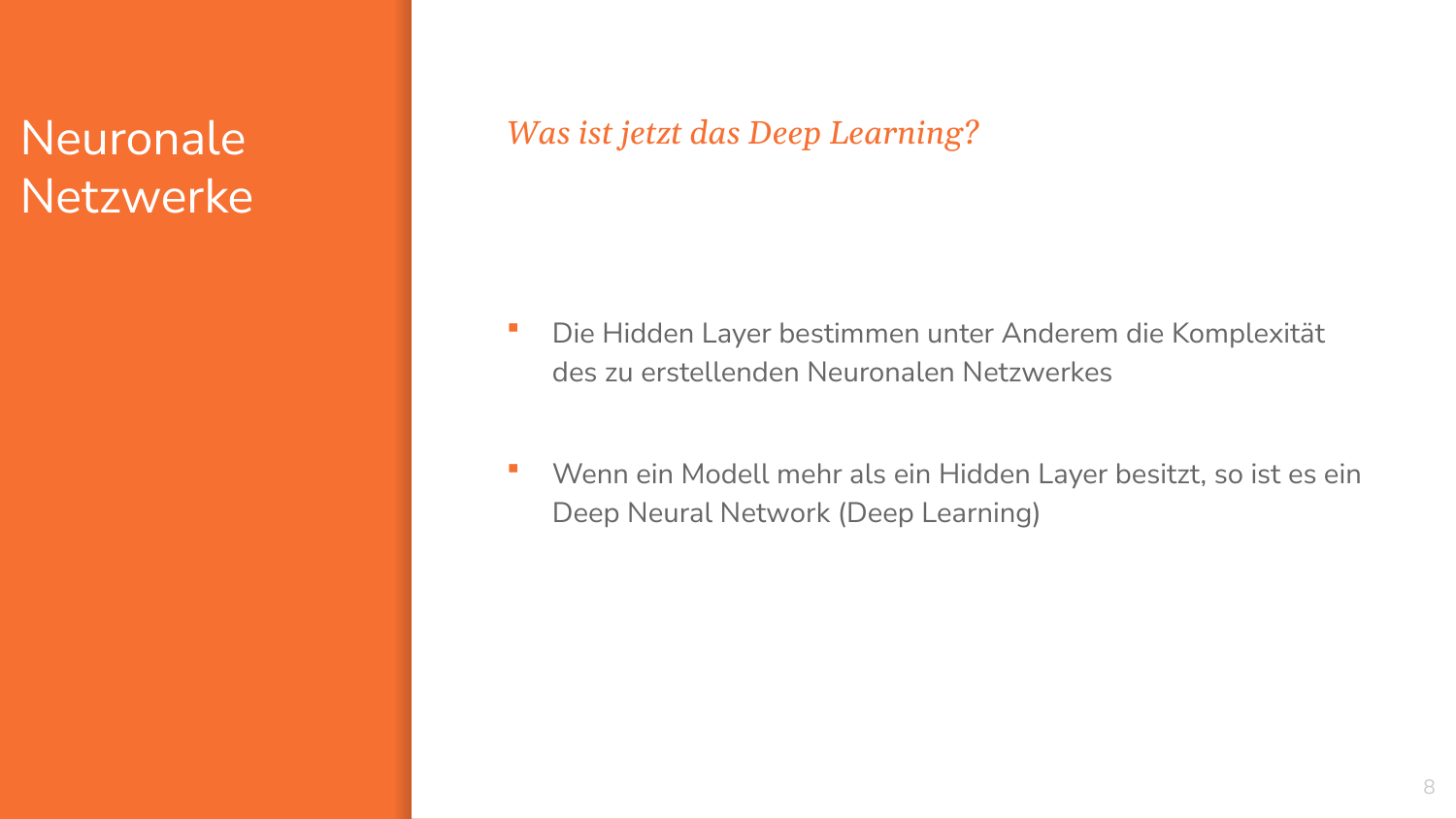

# Neuronale Netzwerke
Was ist jetzt das Deep Learning?

Die Hidden Layer bestimmen unter Anderem die Komplexität des zu erstellenden Neuronalen Netzwerkes

Wenn ein Modell mehr als ein Hidden Layer besitzt, so ist es ein Deep Neural Network (Deep Learning)
8